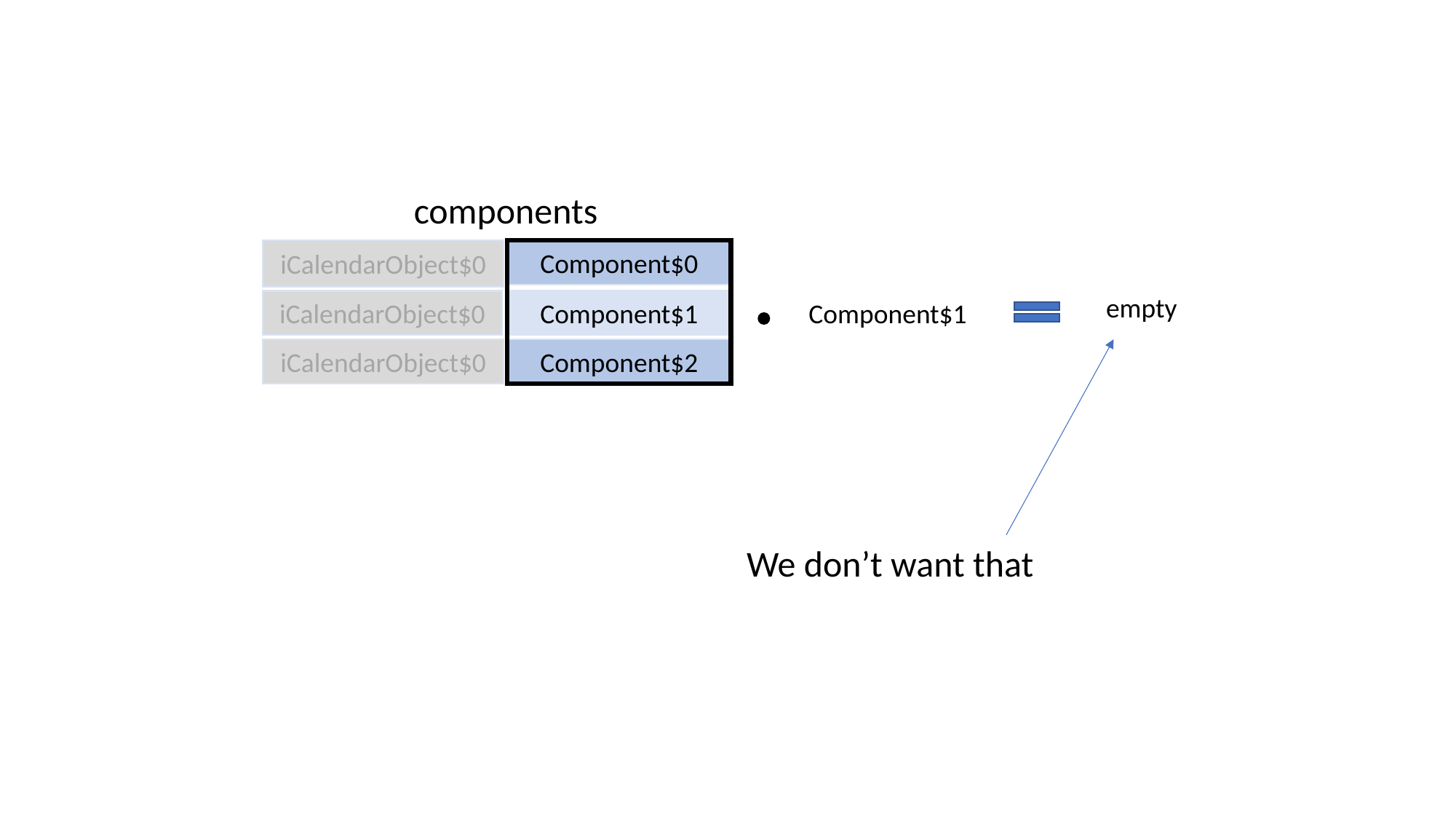

components
iCalendarObject$0
Component$0

empty
iCalendarObject$0
Component$1
Component$1

iCalendarObject$0
Component$2
We don’t want that